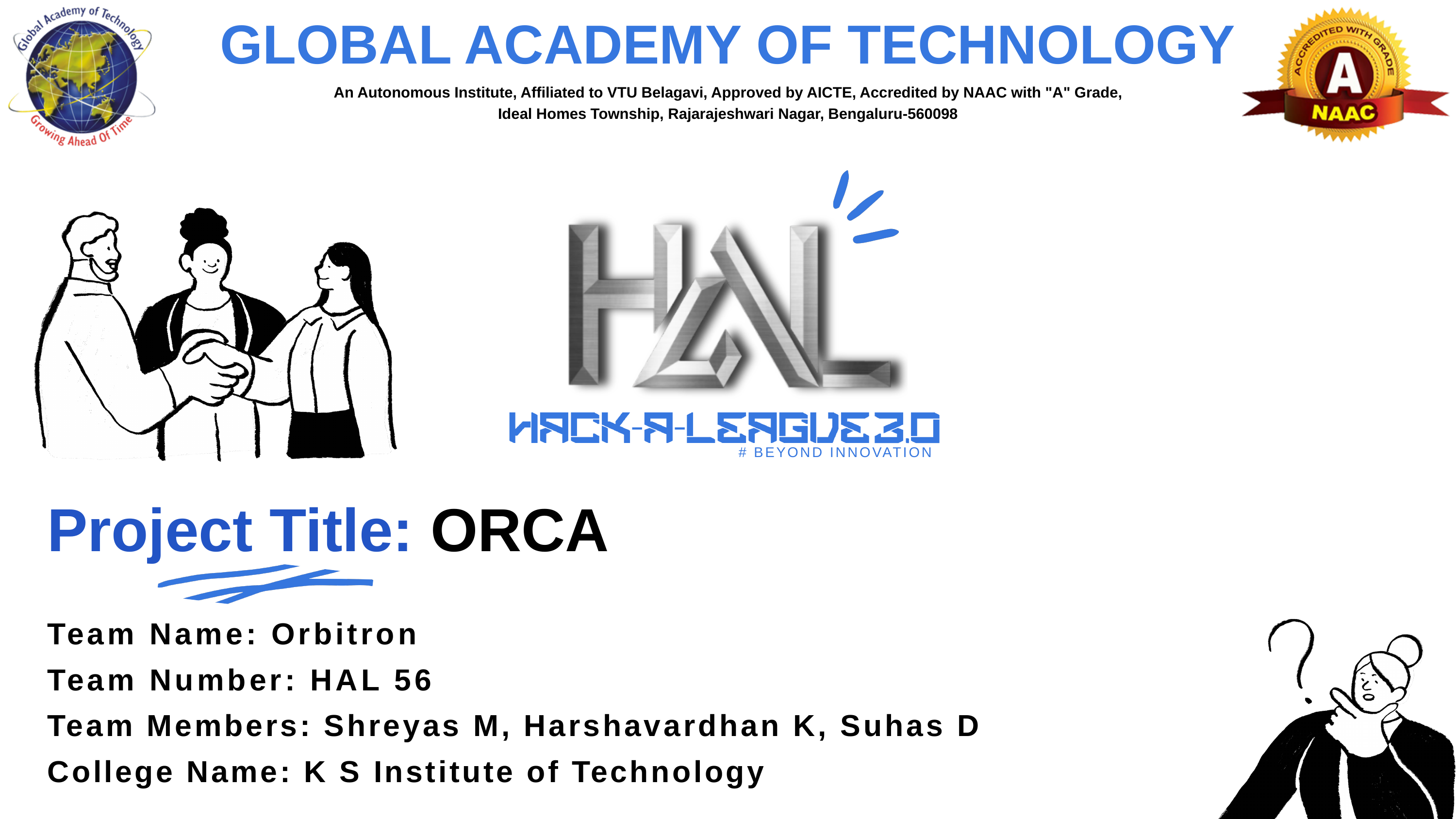

GLOBAL ACADEMY OF TECHNOLOGY
An Autonomous Institute, Affiliated to VTU Belagavi, Approved by AICTE, Accredited by NAAC with "A" Grade, Ideal Homes Township, Rajarajeshwari Nagar, Bengaluru-560098

# BEYOND INNOVATION

Project Title: ORCA

Team Name: Orbitron
Team Number: HAL 56
Team Members: Shreyas M, Harshavardhan K, Suhas D
College Name: K S Institute of Technology